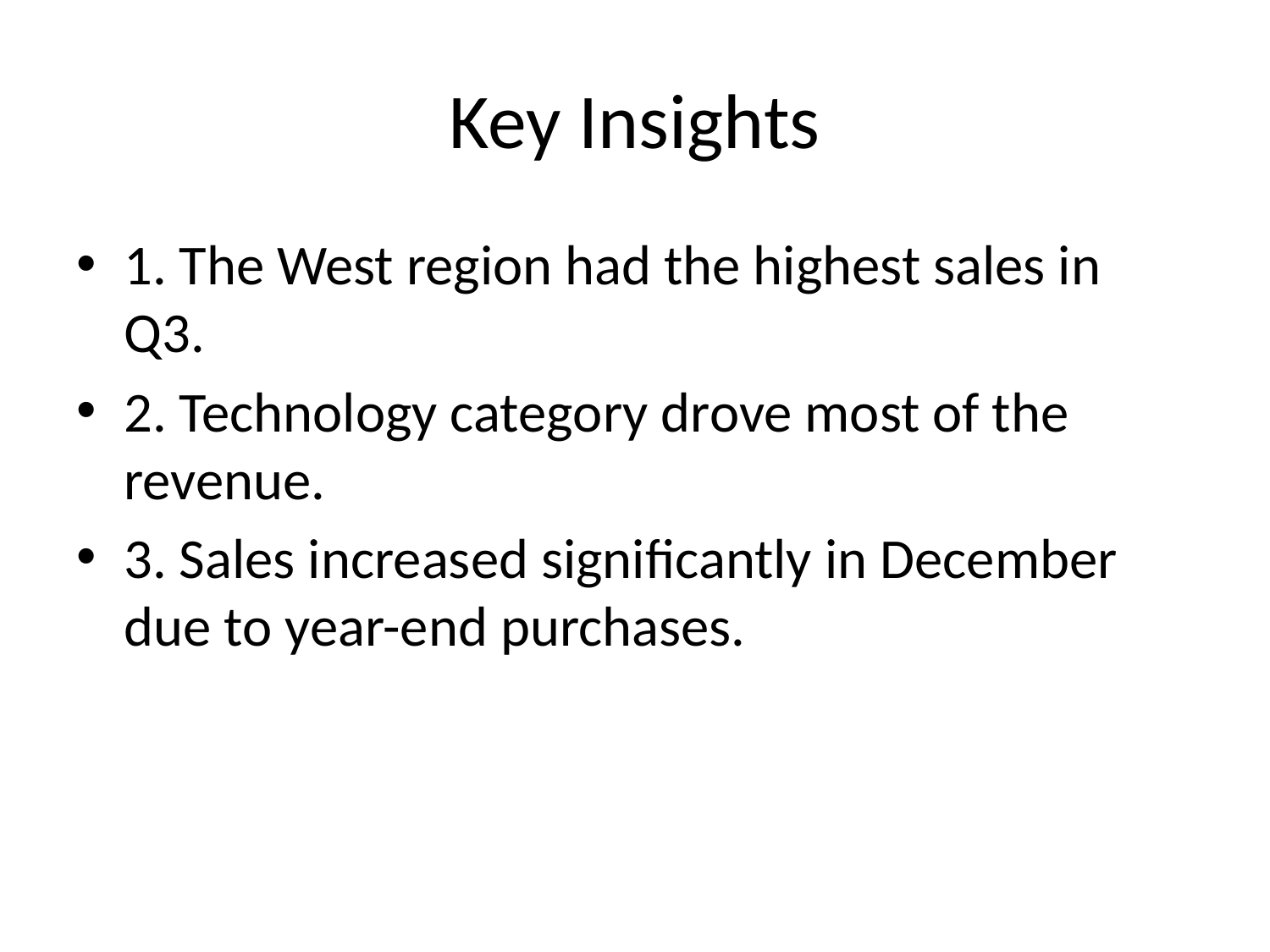

# Key Insights
1. The West region had the highest sales in Q3.
2. Technology category drove most of the revenue.
3. Sales increased significantly in December due to year-end purchases.